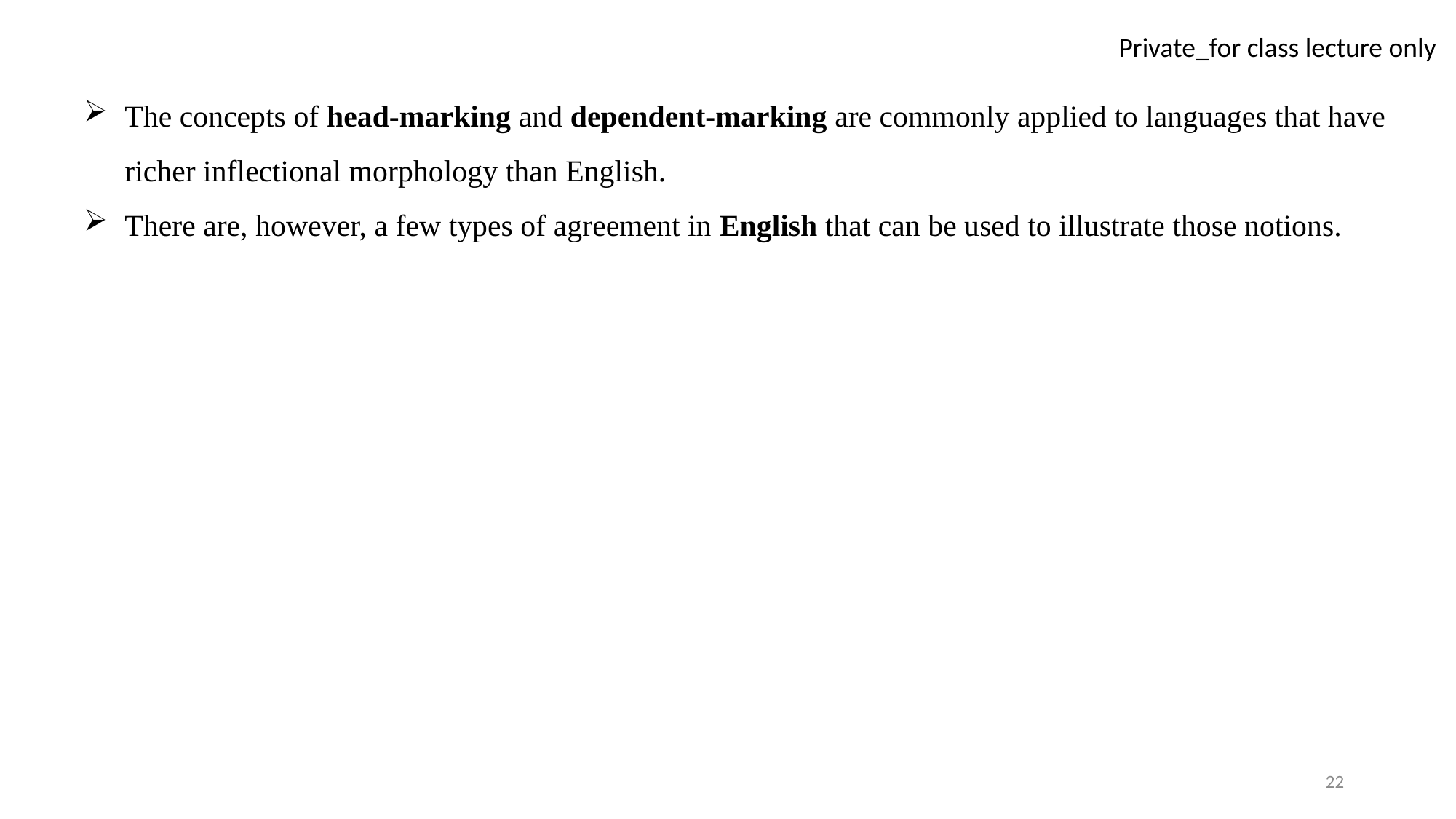

The concepts of head-marking and dependent-marking are commonly applied to languages that have richer inflectional morphology than English.
There are, however, a few types of agreement in English that can be used to illustrate those notions.

22